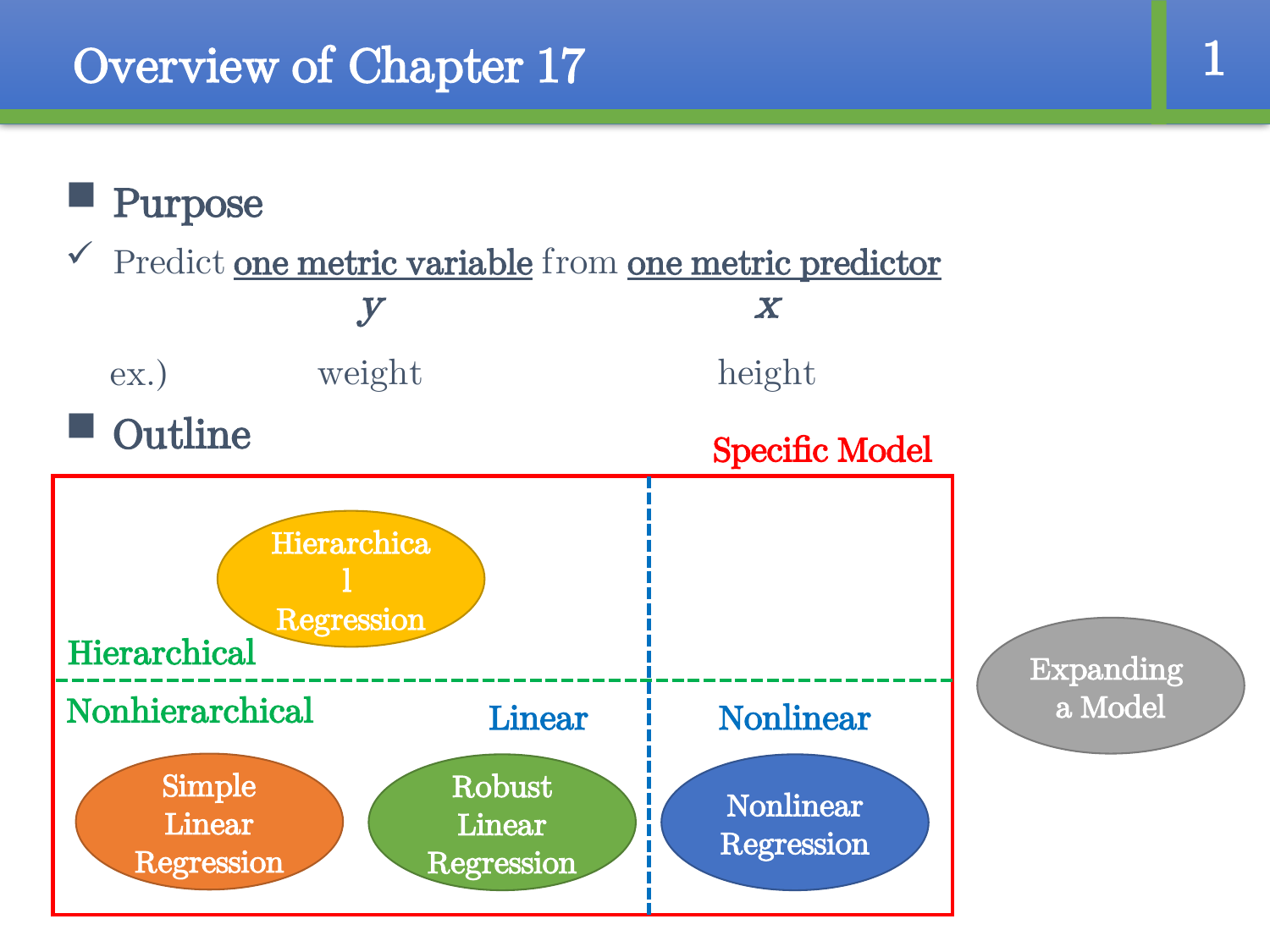

Overview of Chapter 17
1

Purpose
Predict one metric variable from one metric predictor

     ex.)
Outline
y
x
weight
height
Specific Model

Hierarchical
Regression
Expanding
a Model
Hierarchical
Nonhierarchical
Linear
Nonlinear
Simple Linear
Regression
Robust Linear
Regression
Nonlinear
Regression